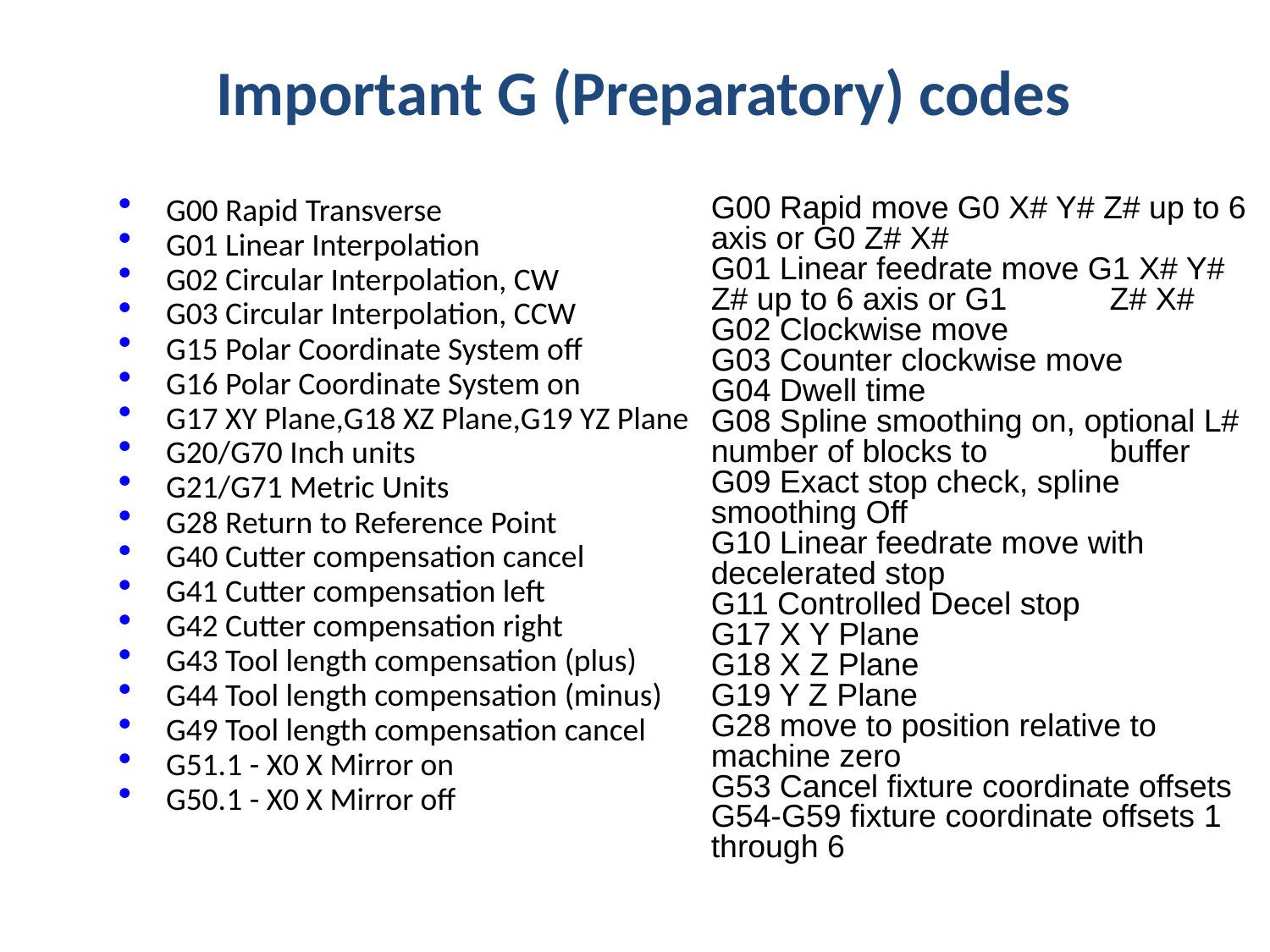

# Important G (Preparatory) codes
G00 Rapid move G0 X# Y# Z# up to 6 axis or G0 Z# X#
G01 Linear feedrate move G1 X# Y# Z# up to 6 axis or G1 	  Z# X#
G02 Clockwise move
G03 Counter clockwise move
G04 Dwell time
G08 Spline smoothing on, optional L# number of blocks to 	  buffer
G09 Exact stop check, spline smoothing Off
G10 Linear feedrate move with decelerated stop
G11 Controlled Decel stop
G17 X Y Plane
G18 X Z Plane
G19 Y Z Plane
G28 move to position relative to machine zero
G53 Cancel fixture coordinate offsets
G54-G59 fixture coordinate offsets 1 through 6
G00 Rapid Transverse
G01 Linear Interpolation
G02 Circular Interpolation, CW
G03 Circular Interpolation, CCW
G15 Polar Coordinate System off
G16 Polar Coordinate System on
G17 XY Plane,G18 XZ Plane,G19 YZ Plane
G20/G70 Inch units
G21/G71 Metric Units
G28 Return to Reference Point
G40 Cutter compensation cancel
G41 Cutter compensation left
G42 Cutter compensation right
G43 Tool length compensation (plus)
G44 Tool length compensation (minus)
G49 Tool length compensation cancel
G51.1 - X0 X Mirror on
G50.1 - X0 X Mirror off